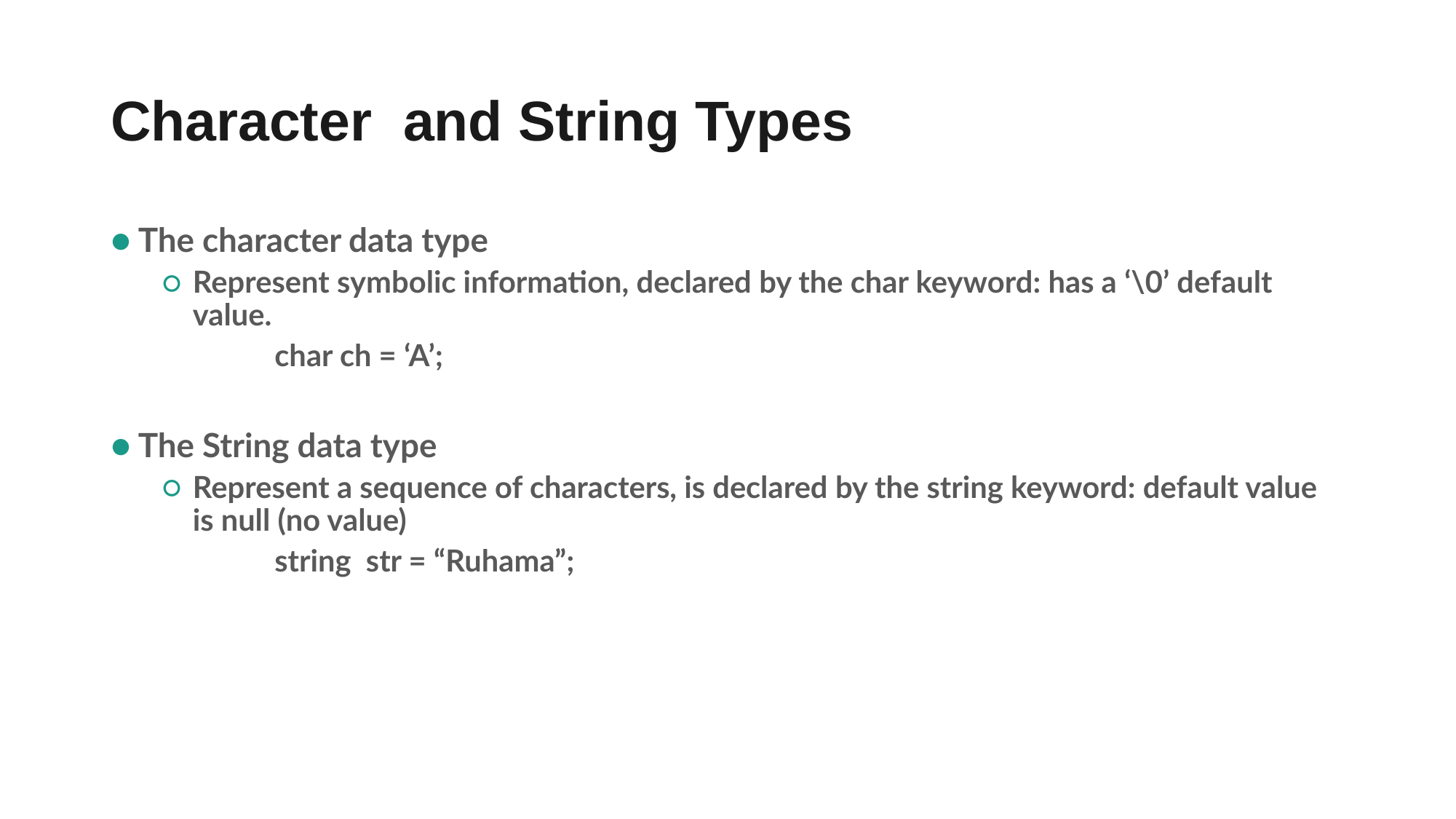

# Character  and String Types
The character data type
Represent symbolic information, declared by the char keyword: has a ‘\0’ default value.
	char ch = ‘A’;

The String data type
Represent a sequence of characters, is declared by the string keyword: default value is null (no value)
	string  str = “Ruhama”;